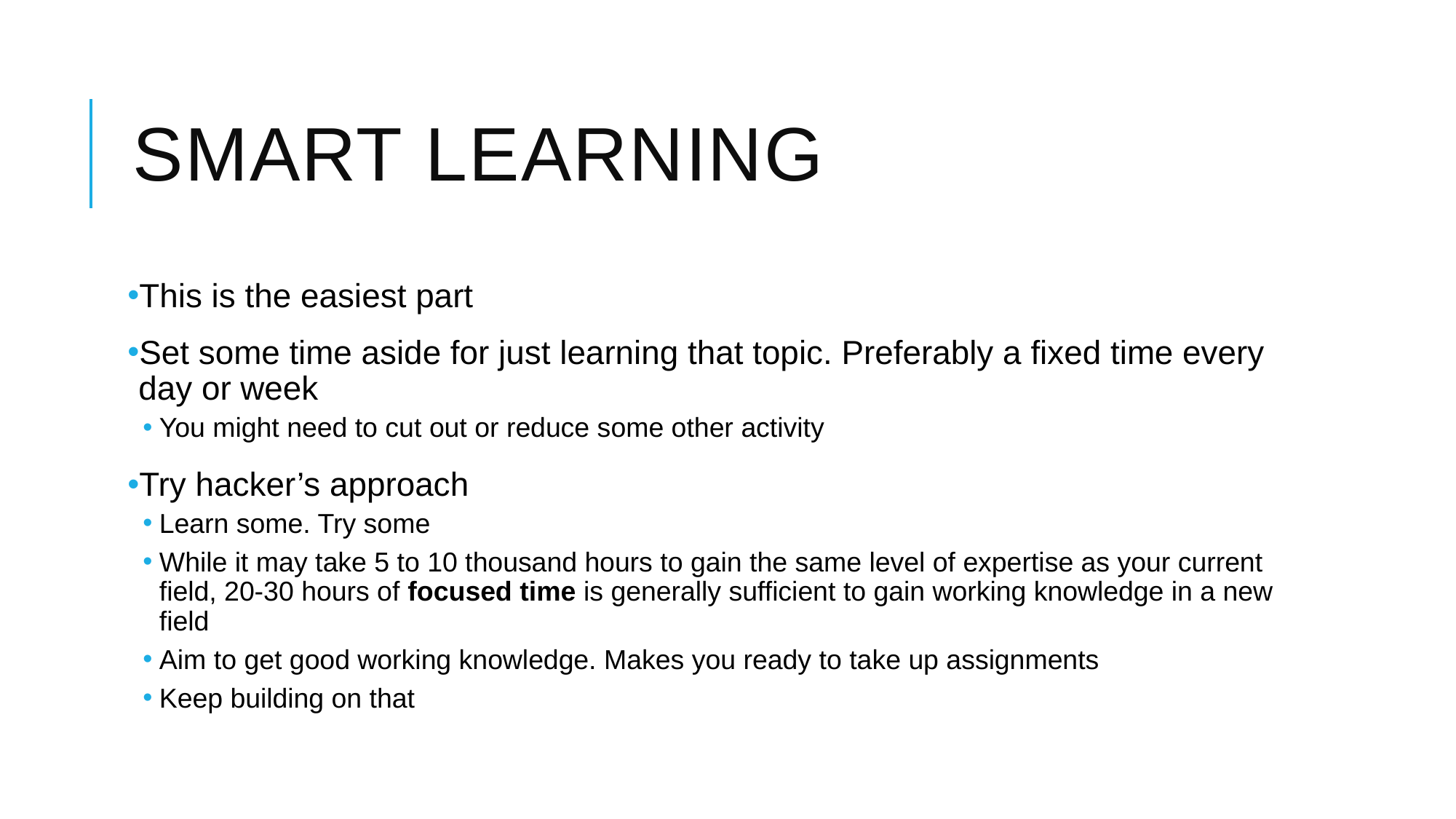

# Smart learning
This is the easiest part
Set some time aside for just learning that topic. Preferably a fixed time every day or week
You might need to cut out or reduce some other activity
Try hacker’s approach
Learn some. Try some
While it may take 5 to 10 thousand hours to gain the same level of expertise as your current field, 20-30 hours of focused time is generally sufficient to gain working knowledge in a new field
Aim to get good working knowledge. Makes you ready to take up assignments
Keep building on that